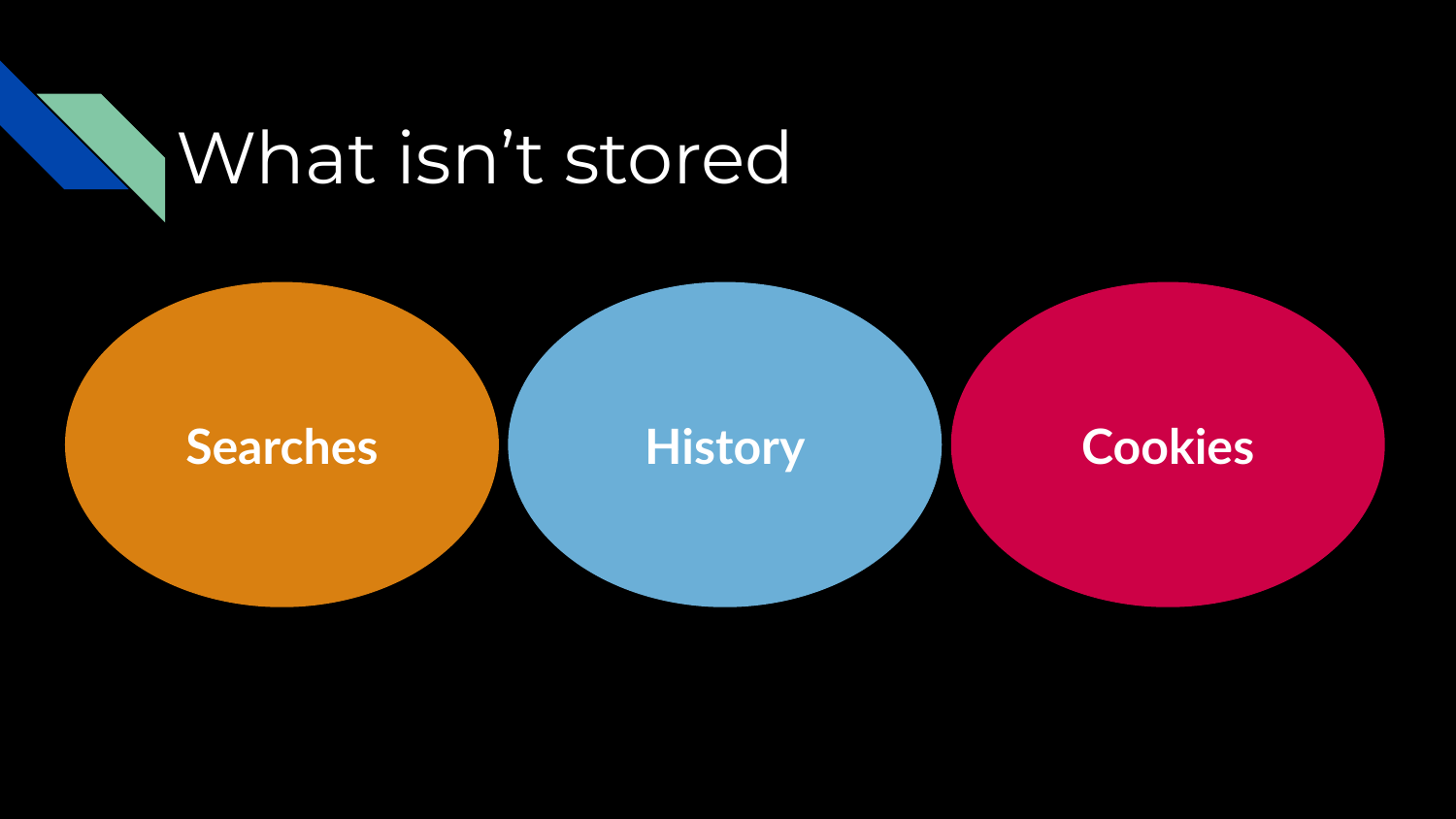

# What isn’t stored
Searches
History
Cookies